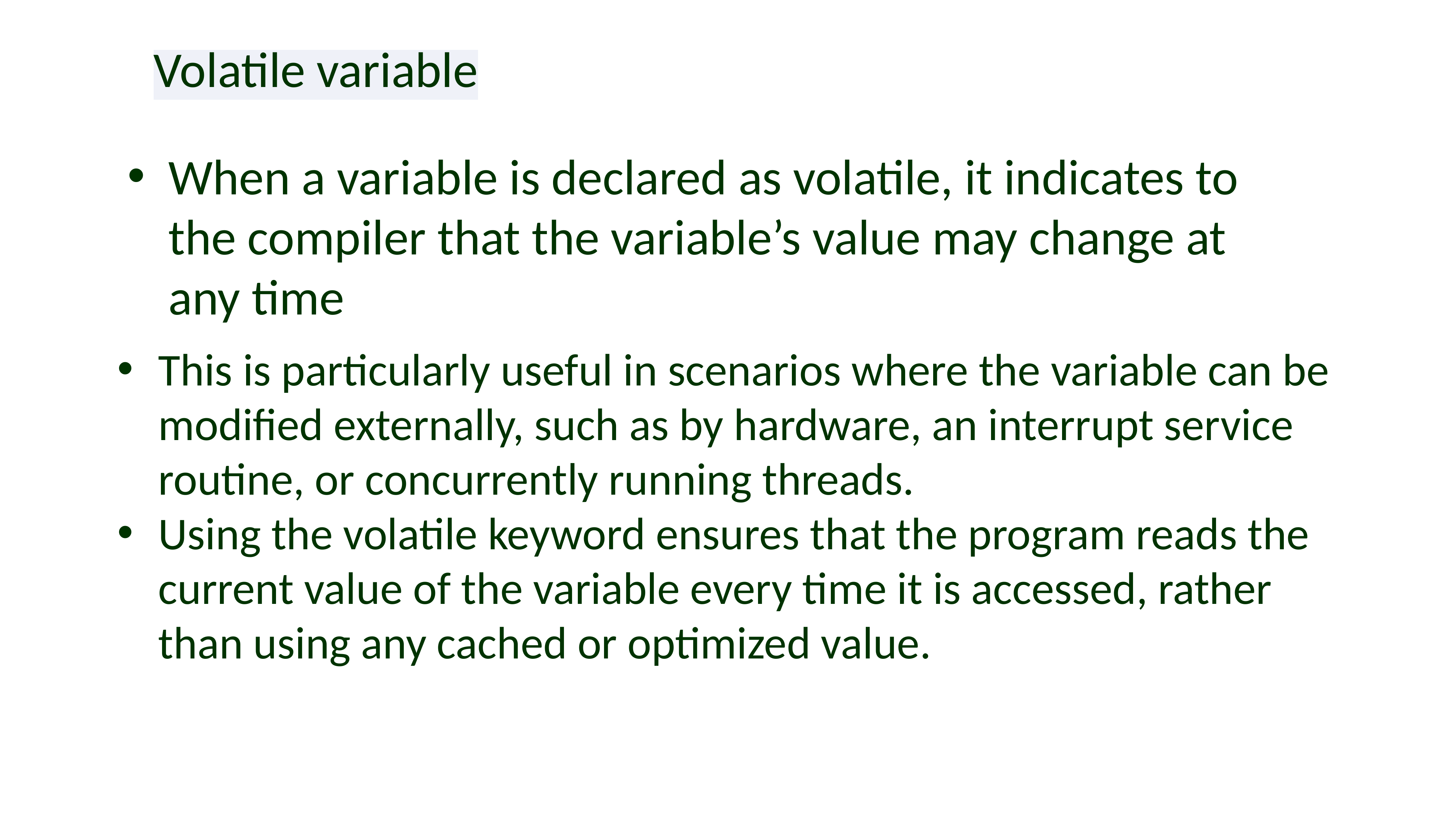

Volatile variable
When a variable is declared as volatile, it indicates to the compiler that the variable’s value may change at any time
This is particularly useful in scenarios where the variable can be modified externally, such as by hardware, an interrupt service routine, or concurrently running threads.
Using the volatile keyword ensures that the program reads the current value of the variable every time it is accessed, rather than using any cached or optimized value.